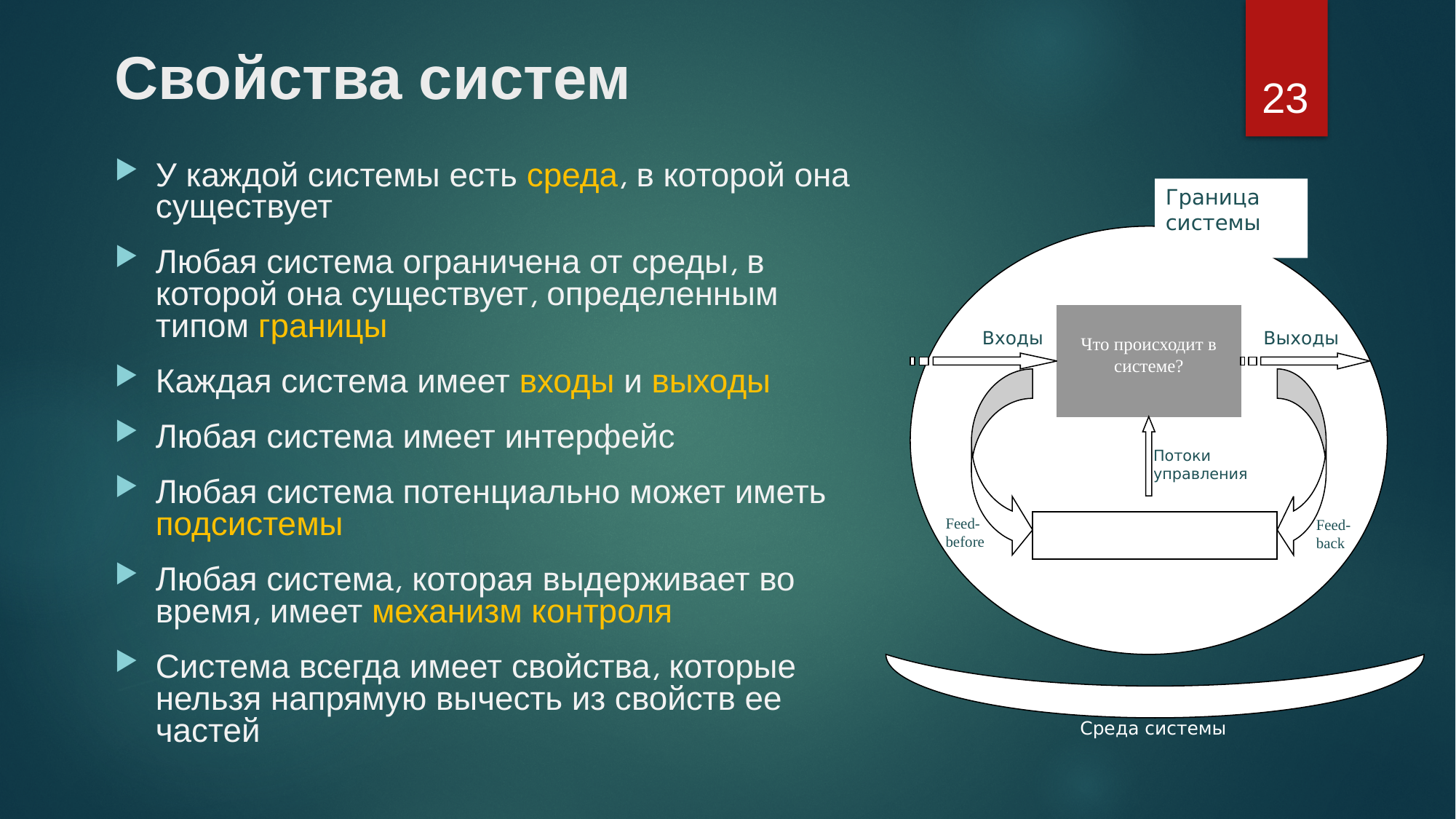

# Свойства систем
23
У каждой системы есть среда, в которой она существует
Любая система ограничена от среды, в которой она существует, определенным типом границы
Каждая система имеет входы и выходы
Любая система имеет интерфейс
Любая система потенциально может иметь подсистемы
Любая система, которая выдерживает во время, имеет механизм контроля
Система всегда имеет свойства, которые нельзя напрямую вычесть из свойств ее частей
Граница системы

Что происходит в системе?
Входы
Выходы

Потоки управления
Feed-before
Feed-back
SUBSISTEMUL DE CONTROL
Среда системы